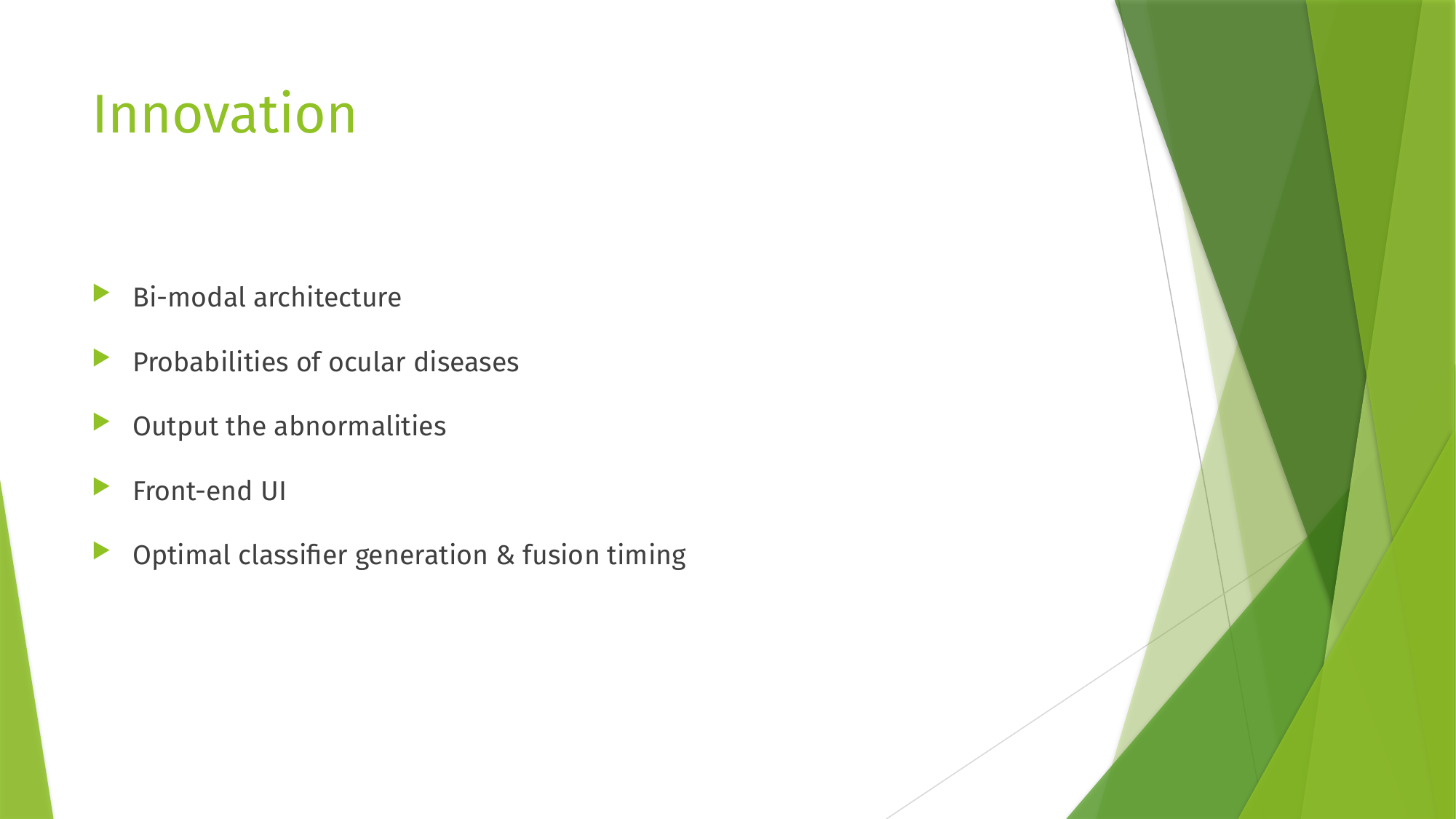

# Innovation
Bi-modal architecture
Probabilities of ocular diseases
Output the abnormalities
Front-end UI
Optimal classifier generation & fusion timing